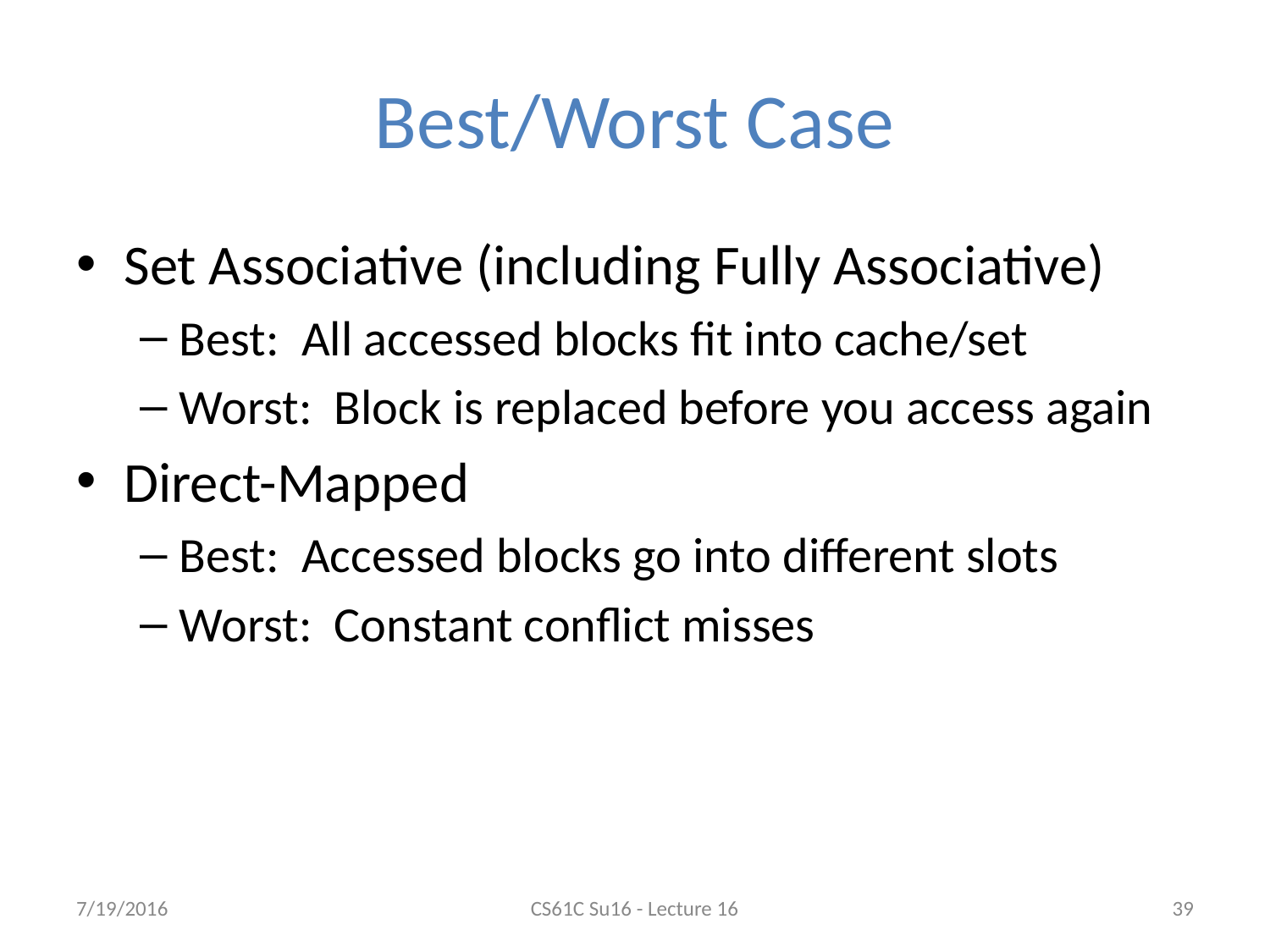

# Best/Worst Case
Set Associative (including Fully Associative)
Best:  All accessed blocks fit into cache/set
Worst:  Block is replaced before you access again
Direct-Mapped
Best:  Accessed blocks go into different slots
Worst:  Constant conflict misses
7/19/2016
CS61C Su16 - Lecture 16
39